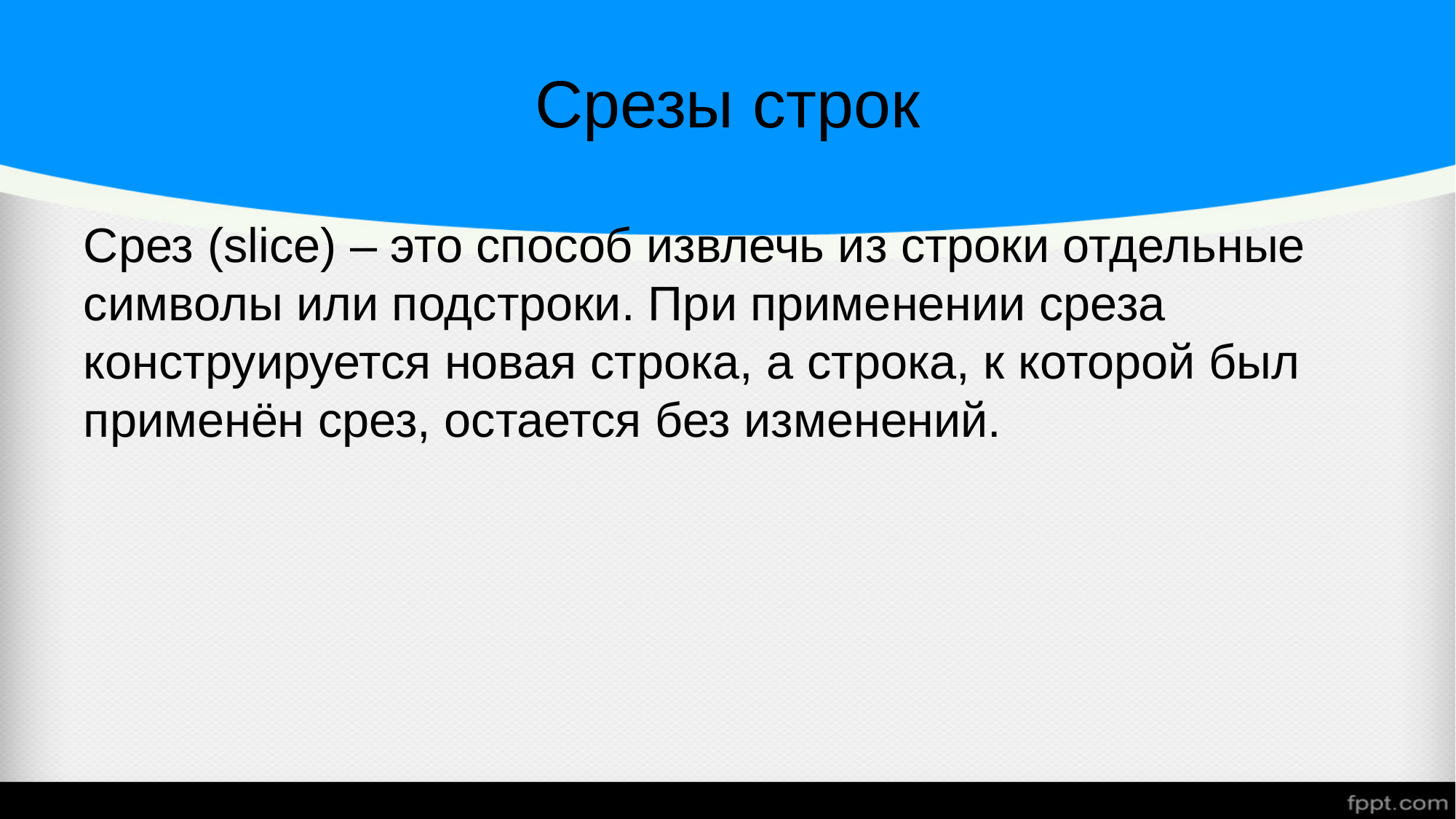

# Срезы строк
Срез (slice) – это способ извлечь из строки отдельные символы или подстроки. При применении среза конструируется новая строка, а строка, к которой был применён срез, остается без изменений.